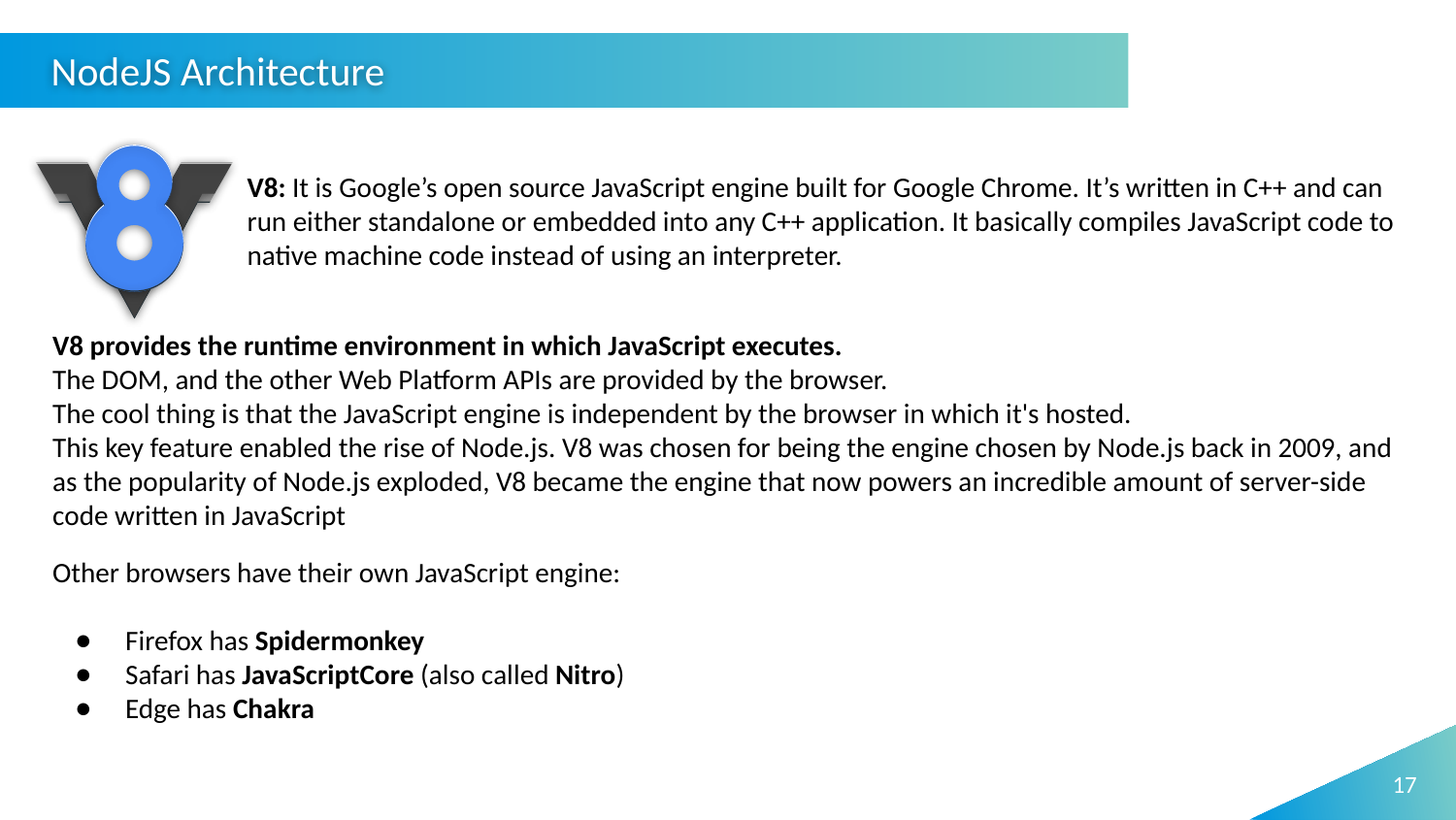

NodeJS Architecture

V8: It is Google’s open source JavaScript engine built for Google Chrome. It’s written in C++ and can run either standalone or embedded into any C++ application. It basically compiles JavaScript code to native machine code instead of using an interpreter.
V8 provides the runtime environment in which JavaScript executes.
The DOM, and the other Web Platform APIs are provided by the browser.
The cool thing is that the JavaScript engine is independent by the browser in which it's hosted.
This key feature enabled the rise of Node.js. V8 was chosen for being the engine chosen by Node.js back in 2009, and as the popularity of Node.js exploded, V8 became the engine that now powers an incredible amount of server-side code written in JavaScript
Other browsers have their own JavaScript engine:

Firefox has Spidermonkey
Safari has JavaScriptCore (also called Nitro)
Edge has Chakra

17